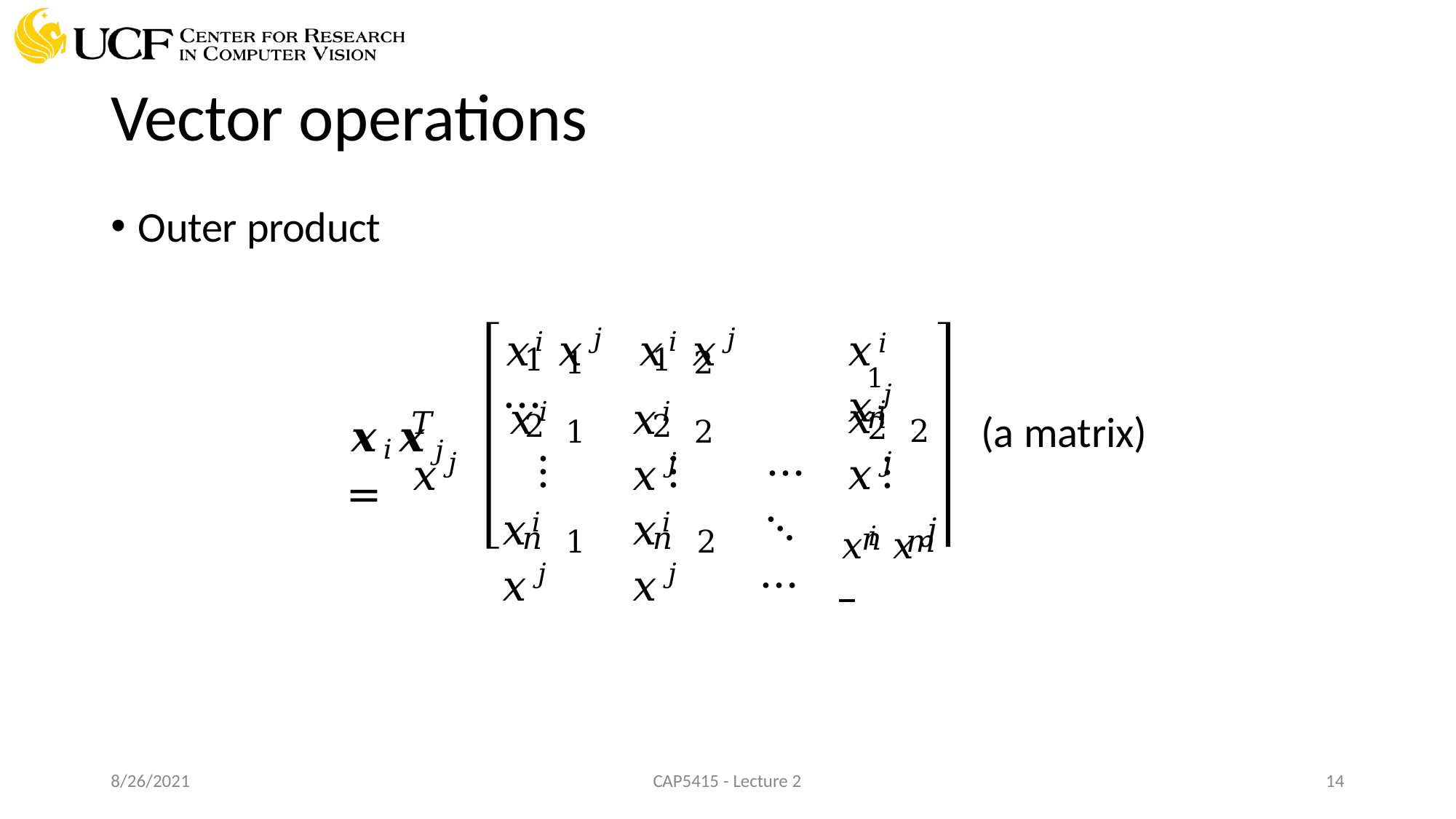

# Vector operations
Outer product
𝑥𝑖 𝑥𝑗	𝑥𝑖 𝑥𝑗	⋯
⋯
⋱
⋯
𝑥𝑖 𝑥𝑗

1
1
1	𝑛
1
2
𝑥𝑖 𝑥𝑗
𝑥𝑖 𝑥𝑗
𝑇	𝑥𝑖 𝑥𝑗
𝒙𝑖𝒙𝑗	=
(a matrix)
2
2
⋮
2
⋮
2
1
2
⋮
𝑥𝑖 𝑥𝑗
𝑥𝑖 𝑥𝑗
𝑥𝑖 𝑥𝑗
𝑛
𝑛
𝑛
𝑚
1
2
8/26/2021
CAP5415 - Lecture 2
14